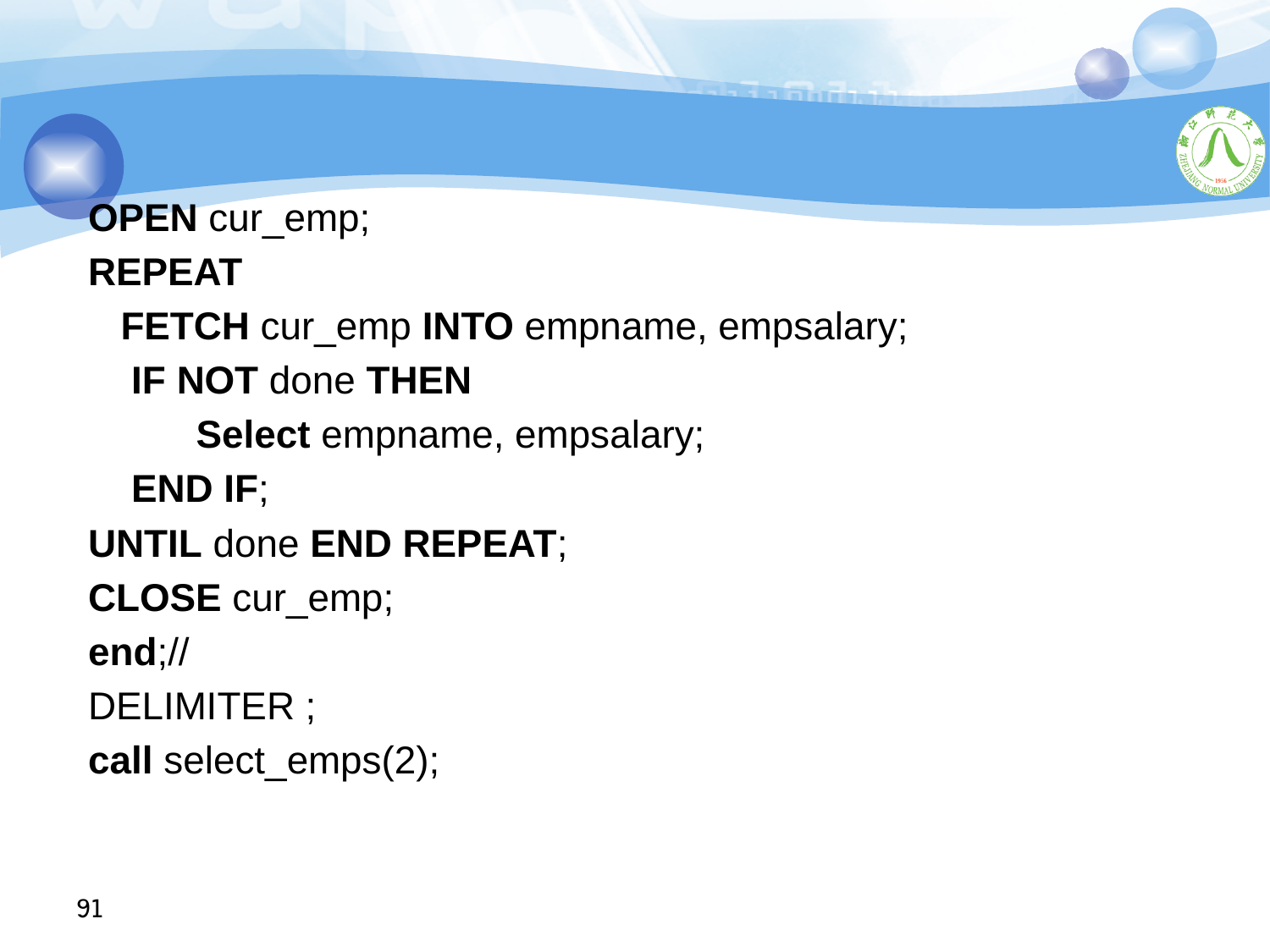

#
OPEN cur_emp;
REPEAT
   FETCH cur_emp INTO empname, empsalary;
    IF NOT done THEN
          Select empname, empsalary;
    END IF;
UNTIL done END REPEAT;
CLOSE cur_emp;
end;//
DELIMITER ;
call select_emps(2);

91